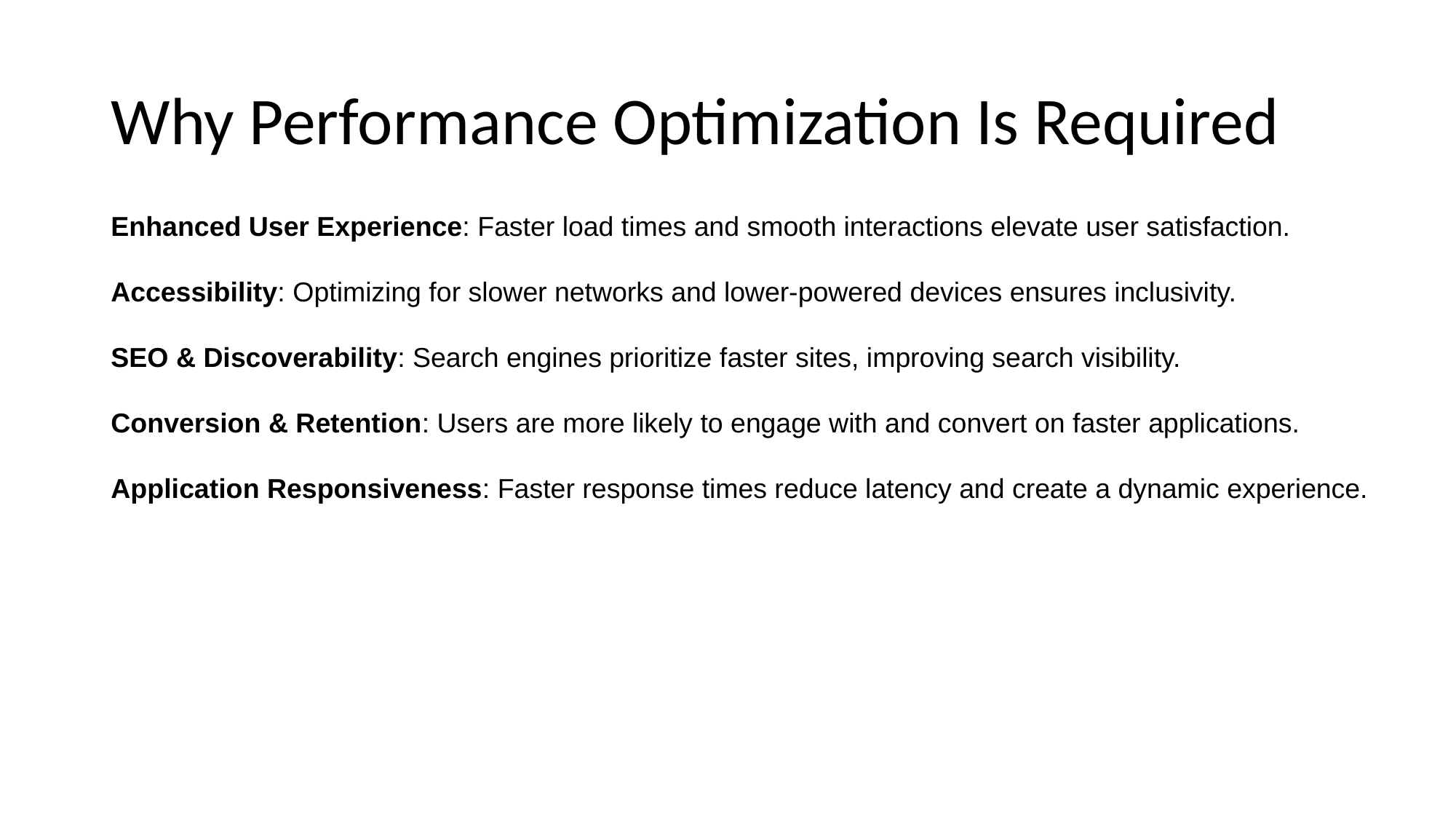

# Why Performance Optimization Is Required
Enhanced User Experience: Faster load times and smooth interactions elevate user satisfaction.

Accessibility: Optimizing for slower networks and lower-powered devices ensures inclusivity.

SEO & Discoverability: Search engines prioritize faster sites, improving search visibility.

Conversion & Retention: Users are more likely to engage with and convert on faster applications.

Application Responsiveness: Faster response times reduce latency and create a dynamic experience.